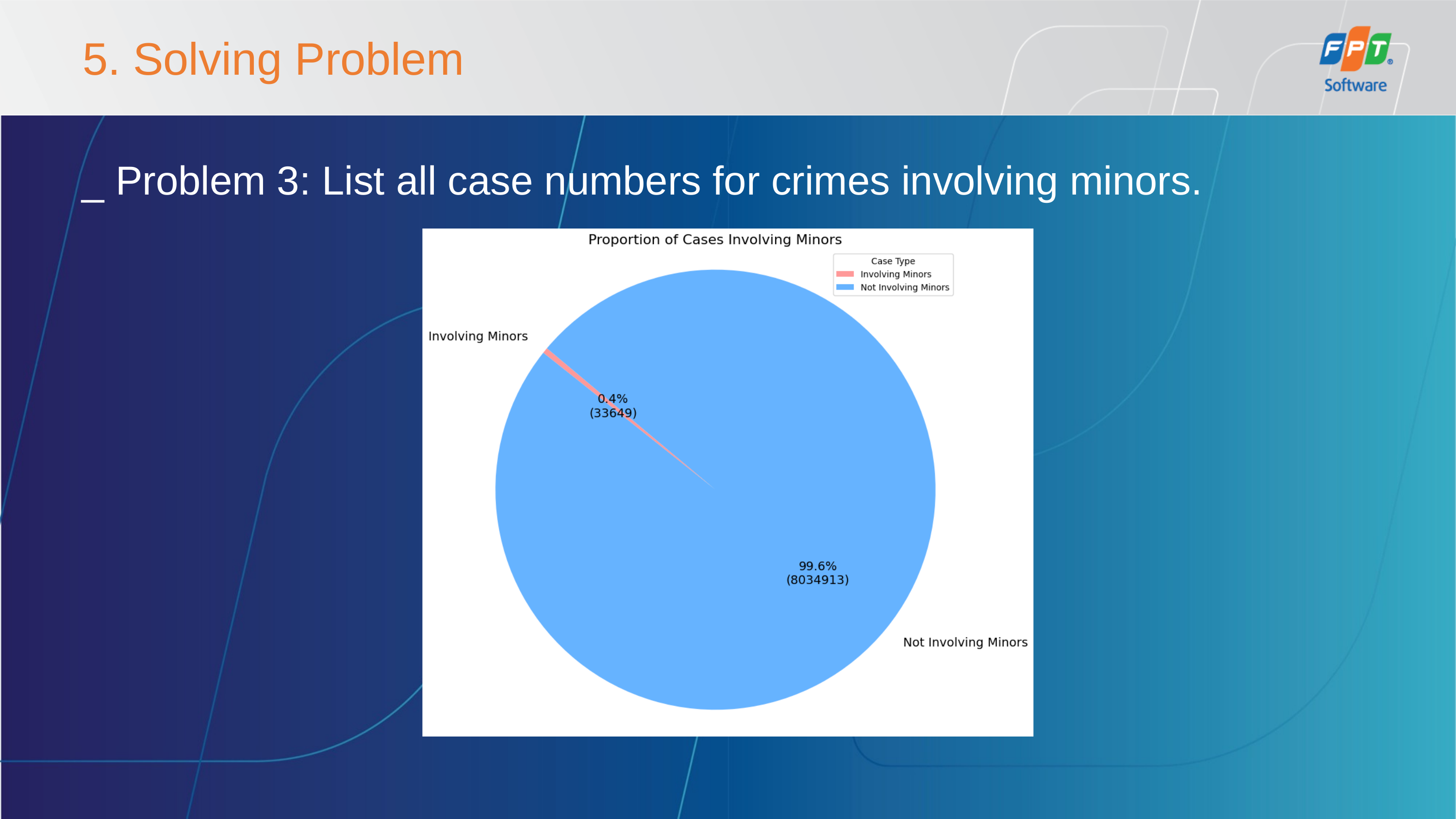

5. Solving Problem

_ Problem 3: List all case numbers for crimes involving minors.